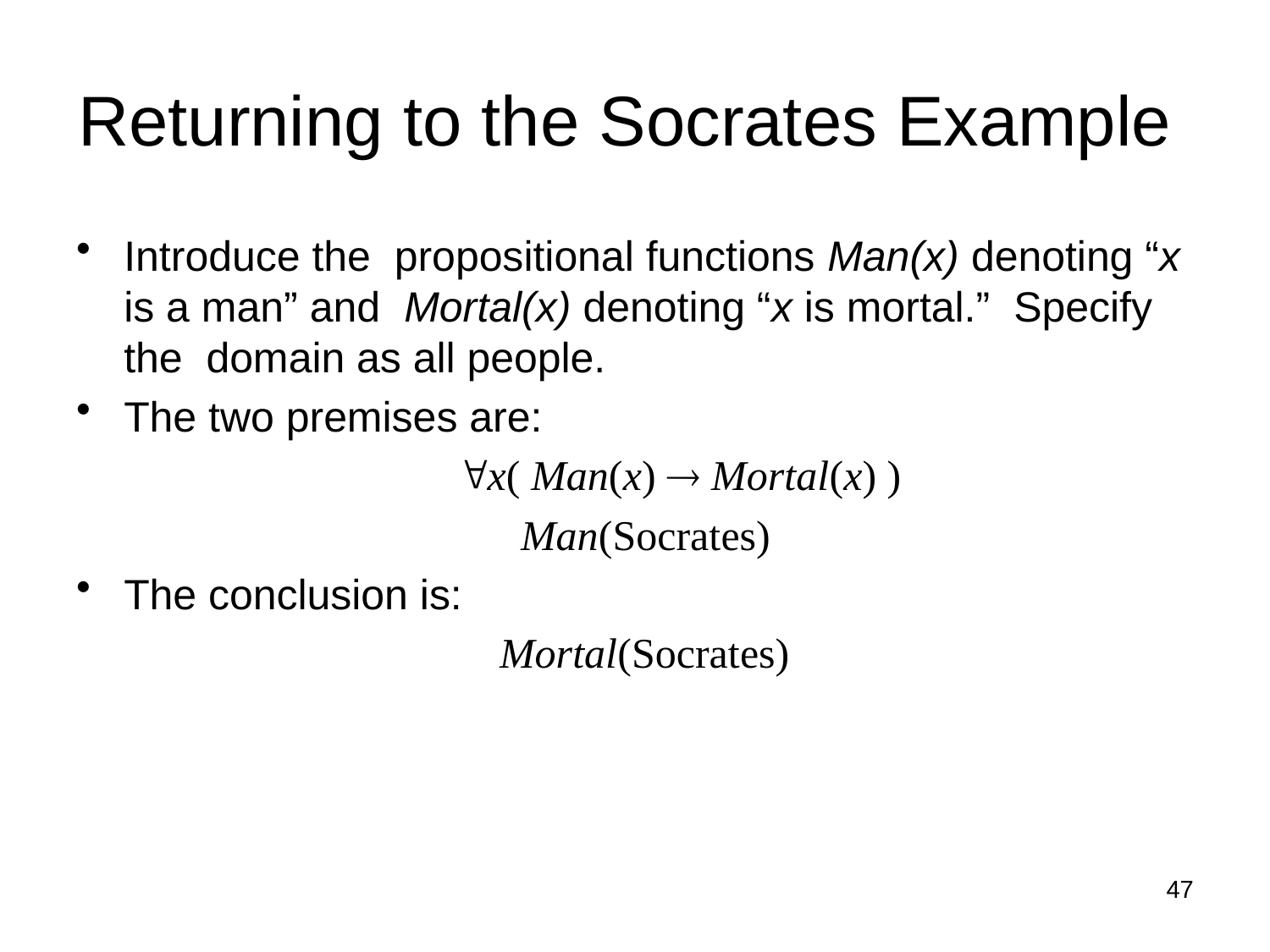

# Returning to the Socrates Example
Introduce the  propositional functions Man(x) denoting “x is a man” and  Mortal(x) denoting “x is mortal.”  Specify the  domain as all people.
The two premises are:
			∀x( Man(x) → Mortal(x) )
			      Man(Socrates)
The conclusion is:
			    Mortal(Socrates)

47